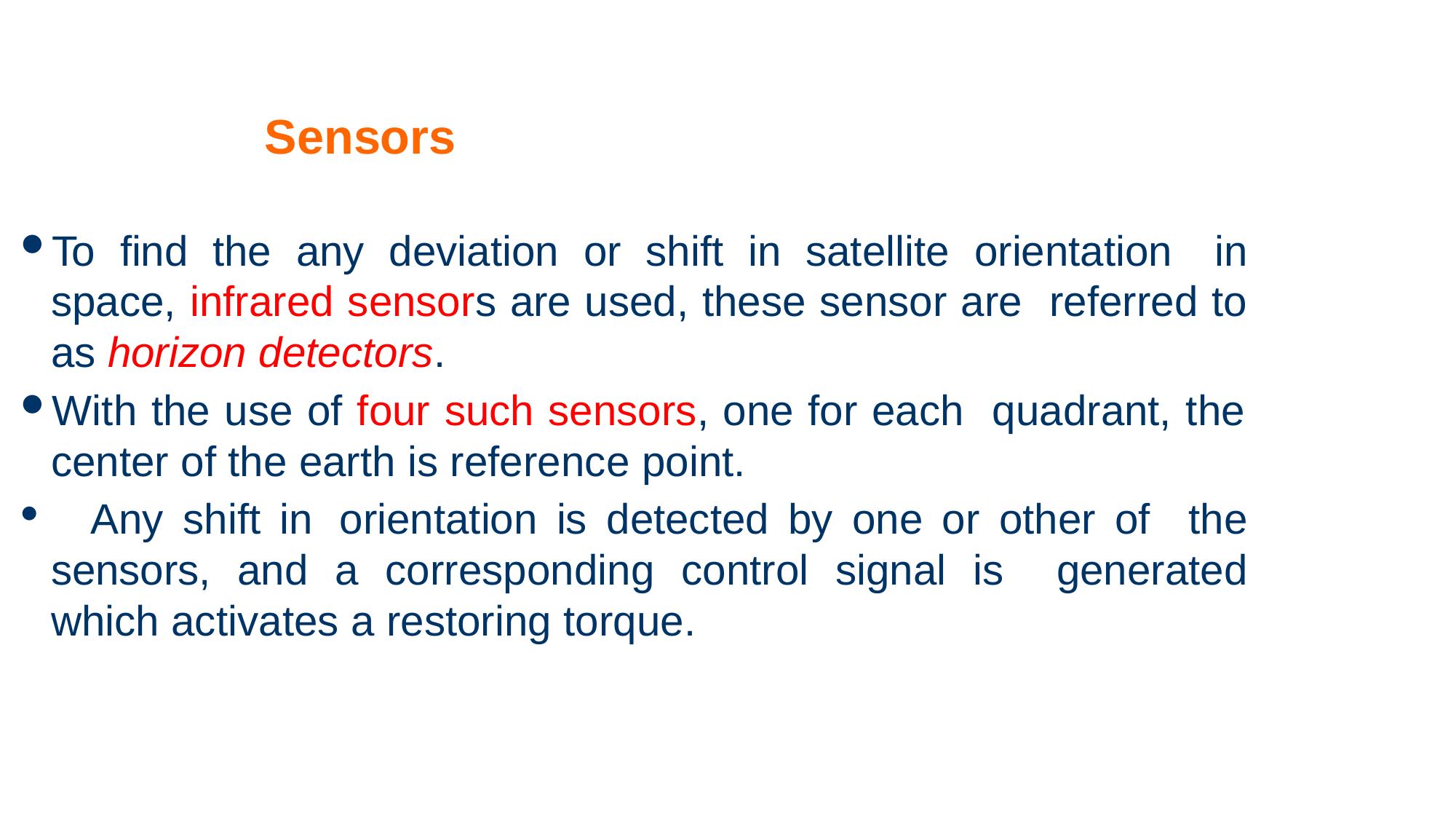

# Sensors
To find the any deviation or shift in satellite orientation  in space, infrared sensors are used, these sensor are  referred to as horizon detectors.
With the use of four such sensors, one for each  quadrant, the center of the earth is reference point.
	Any shift in orientation is detected by one or other of  the sensors, and a corresponding control signal is  generated which activates a restoring torque.